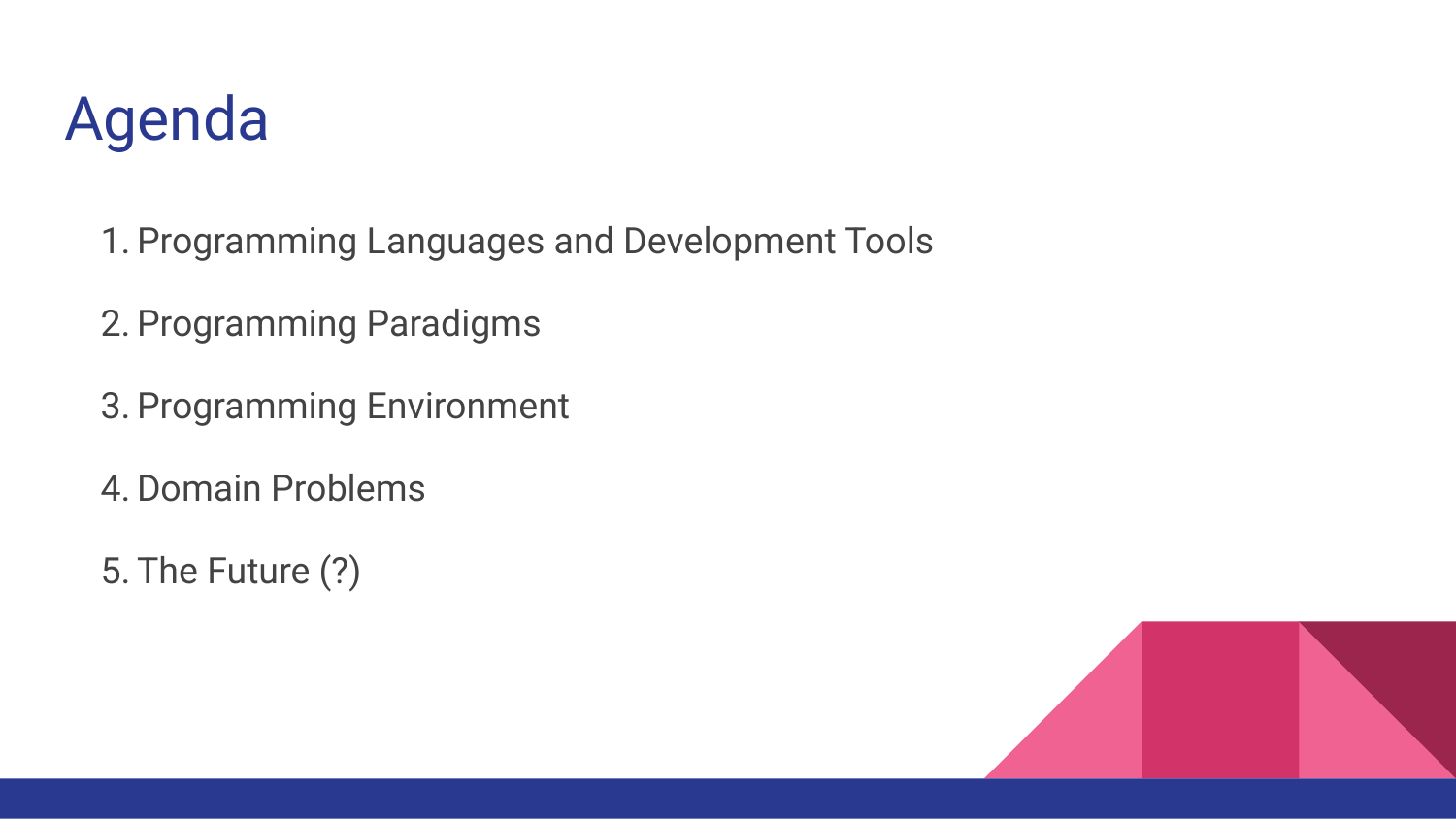

# Agenda
Programming Languages and Development Tools
Programming Paradigms
Programming Environment
Domain Problems
The Future (?)